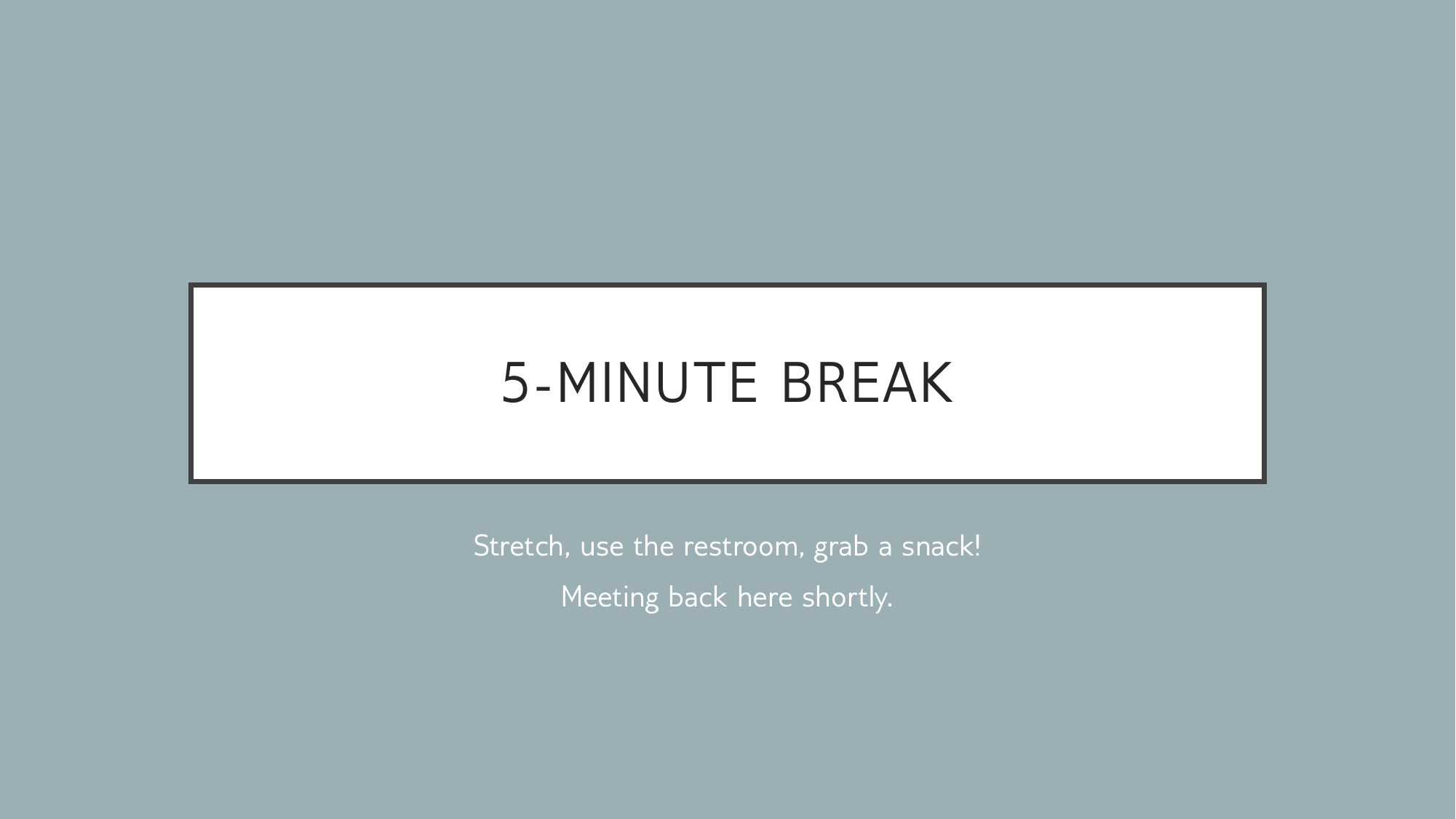

# 5-Minute Break
Stretch, use the restroom, grab a snack!
Meeting back here shortly.